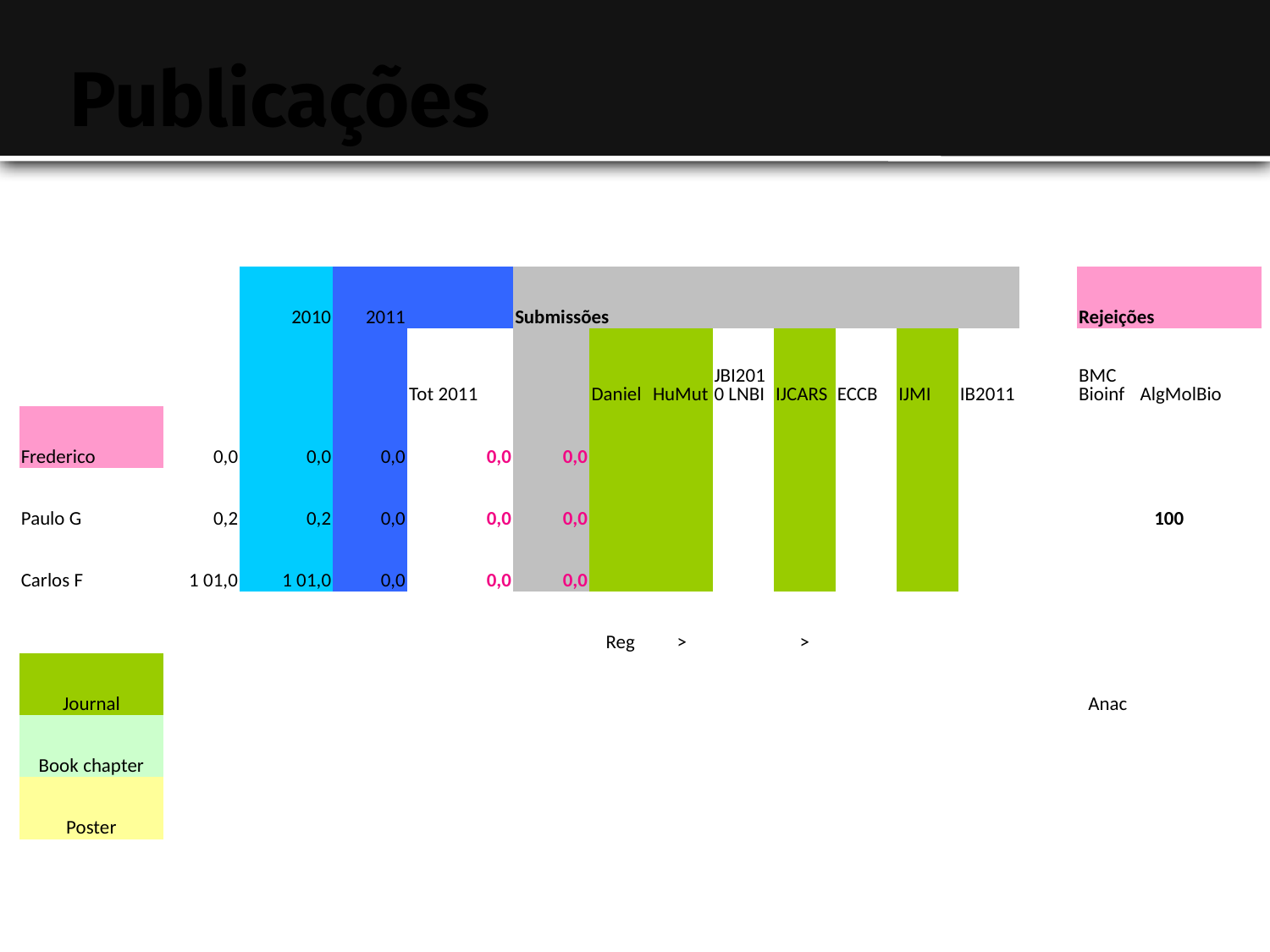

# Publicações
|  |  | 2010 | 2011 |  | Submissões |  |  |  |  |  |  |  |  | Rejeições |  |  |
| --- | --- | --- | --- | --- | --- | --- | --- | --- | --- | --- | --- | --- | --- | --- | --- | --- |
|  |  |  |  | Tot 2011 |  | Daniel | HuMut | JBI2010 LNBI | IJCARS | ECCB | IJMI | IB2011 |  | BMC Bioinf | AlgMolBio |  |
| Frederico | 0,0 | 0,0 | 0,0 | 0,0 | 0,0 |  |  |  |  |  |  |  |  |  |  |  |
| Paulo G | 0,2 | 0,2 | 0,0 | 0,0 | 0,0 |  |  |  |  |  |  |  |  |  | 100 |  |
| Carlos F | 1 01,0 | 1 01,0 | 0,0 | 0,0 | 0,0 |  |  |  |  |  |  |  |  |  |  |  |
|  |  |  |  |  |  | Reg | > |  | > |  |  |  |  |  |  |  |
| Journal |  |  |  |  |  |  |  |  |  |  |  |  |  | Anac |  |  |
| Book chapter |  |  |  |  |  |  |  |  |  |  |  |  |  |  |  |  |
| Poster |  |  |  |  |  |  |  |  |  |  |  |  |  |  |  |  |